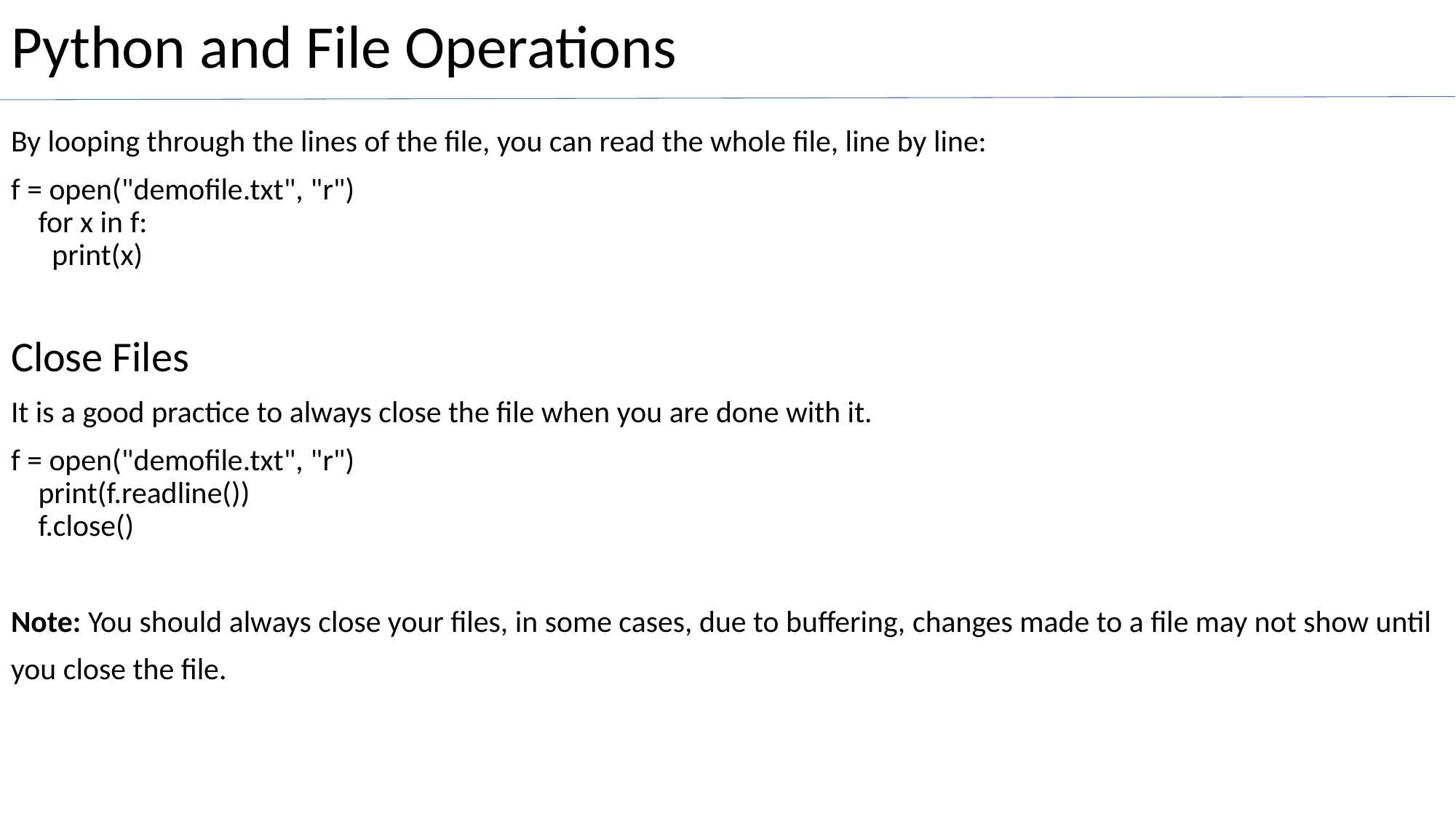

# Python and File Operations
By looping through the lines of the file, you can read the whole file, line by line:
f = open("demofile.txt", "r")
for x in f:
  print(x)

Close Files
It is a good practice to always close the file when you are done with it.
f = open("demofile.txt", "r")
print(f.readline())
f.close()

Note: You should always close your files, in some cases, due to buffering, changes made to a file may not show until
you close the file.